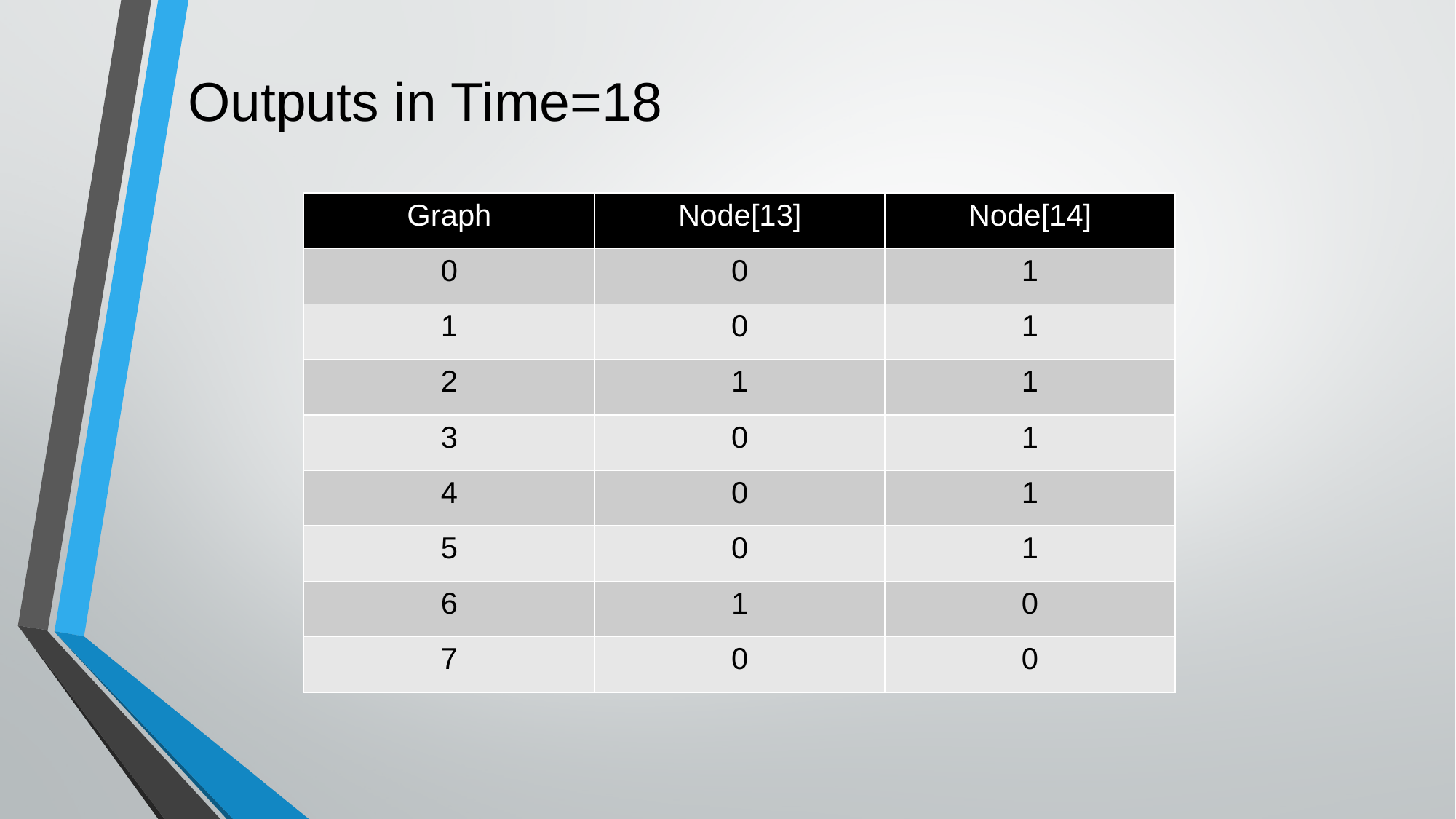

Outputs in Time=18
| Graph | Node[13] | Node[14] |
| --- | --- | --- |
| 0 | 0 | 1 |
| 1 | 0 | 1 |
| 2 | 1 | 1 |
| 3 | 0 | 1 |
| 4 | 0 | 1 |
| 5 | 0 | 1 |
| 6 | 1 | 0 |
| 7 | 0 | 0 |